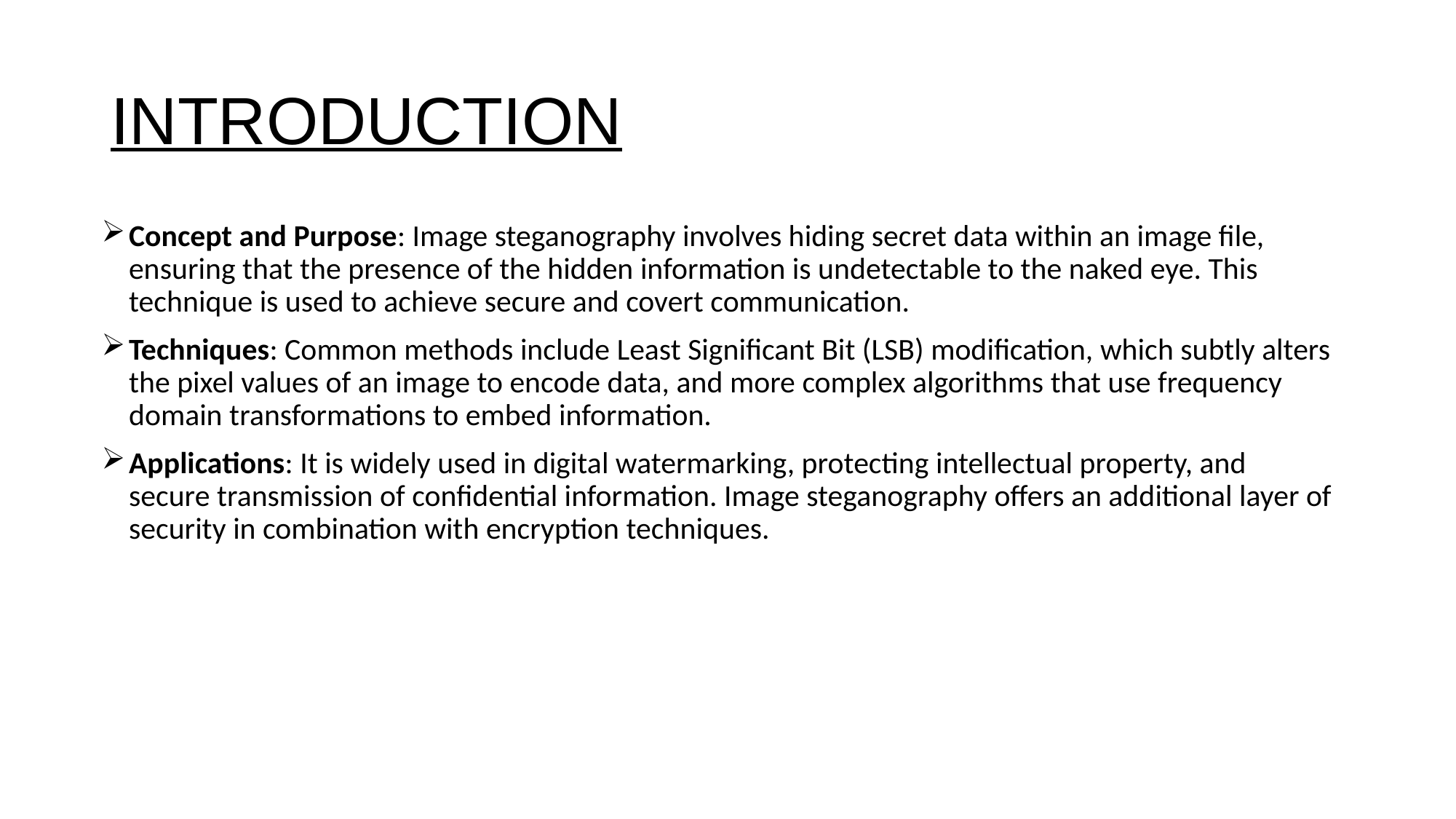

# INTRODUCTION
Concept and Purpose: Image steganography involves hiding secret data within an image file, ensuring that the presence of the hidden information is undetectable to the naked eye. This technique is used to achieve secure and covert communication.
Techniques: Common methods include Least Significant Bit (LSB) modification, which subtly alters the pixel values of an image to encode data, and more complex algorithms that use frequency domain transformations to embed information.
Applications: It is widely used in digital watermarking, protecting intellectual property, and secure transmission of confidential information. Image steganography offers an additional layer of security in combination with encryption techniques.